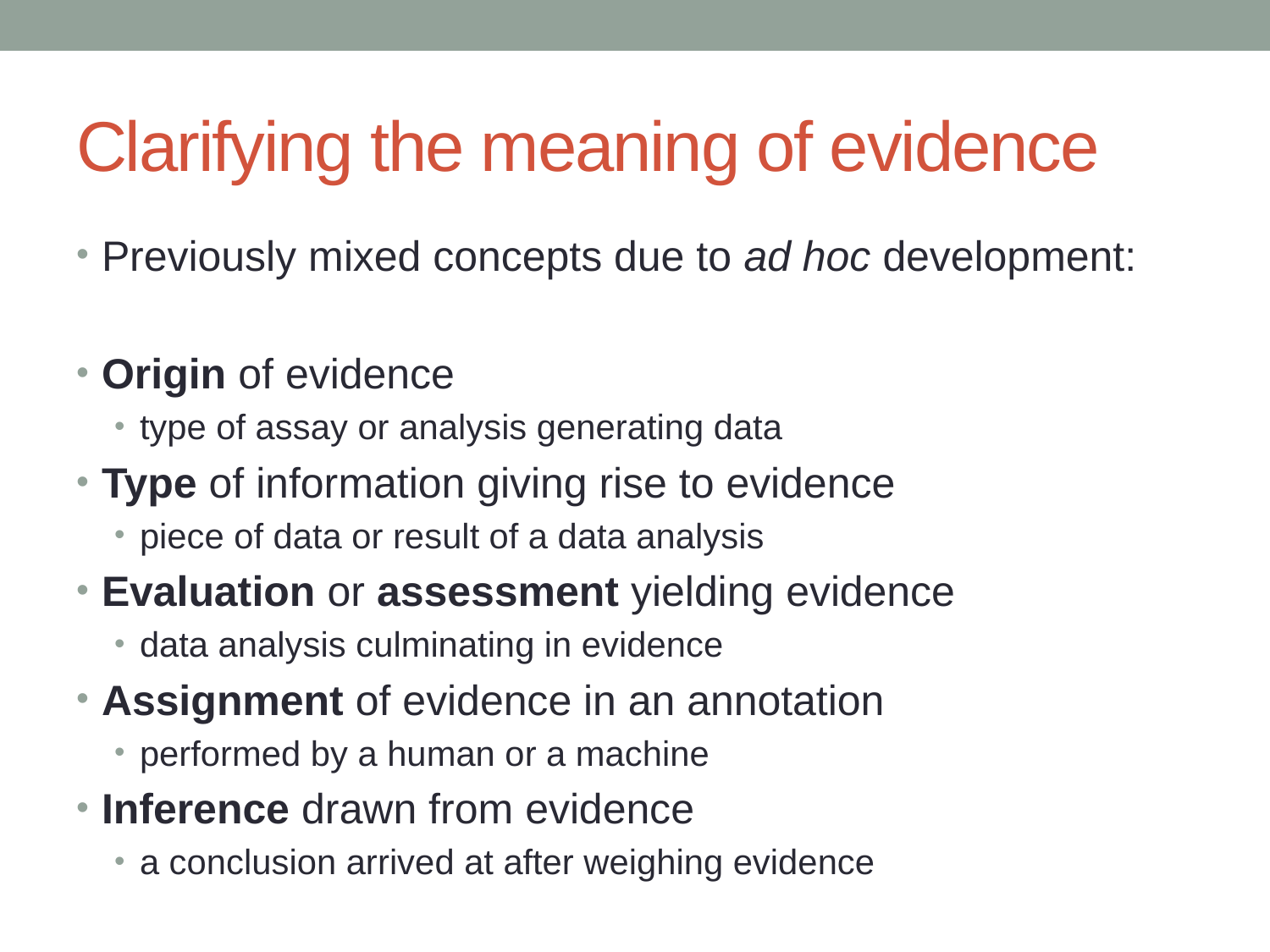

# Clarifying the meaning of evidence
Previously mixed concepts due to ad hoc development:

Origin of evidence
type of assay or analysis generating data
Type of information giving rise to evidence
piece of data or result of a data analysis
Evaluation or assessment yielding evidence
data analysis culminating in evidence
Assignment of evidence in an annotation
performed by a human or a machine
Inference drawn from evidence
a conclusion arrived at after weighing evidence